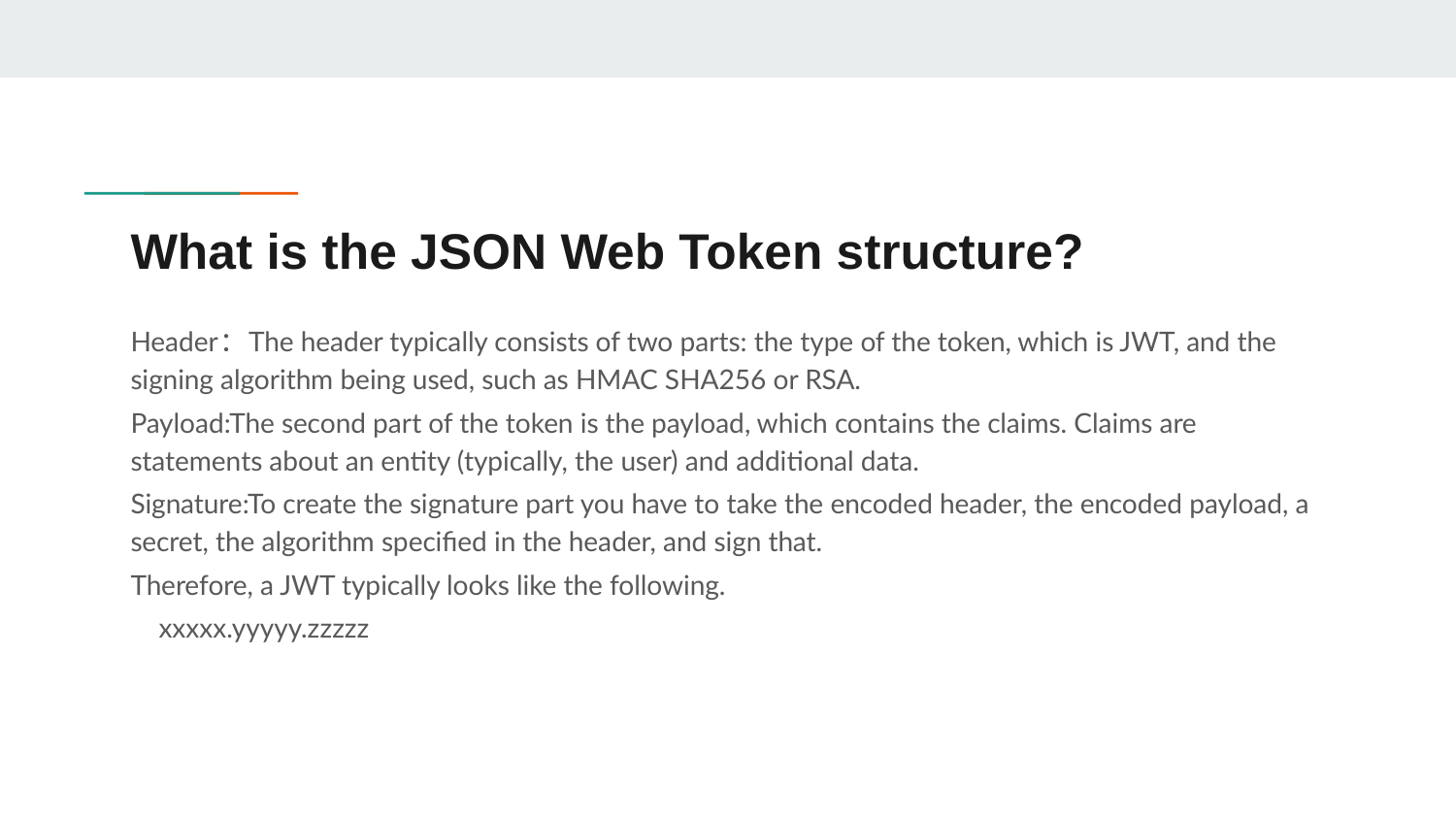

# What is the JSON Web Token structure?

Header：The header typically consists of two parts: the type of the token, which is JWT, and the signing algorithm being used, such as HMAC SHA256 or RSA.
Payload:The second part of the token is the payload, which contains the claims. Claims are statements about an entity (typically, the user) and additional data.
Signature:To create the signature part you have to take the encoded header, the encoded payload, a secret, the algorithm specified in the header, and sign that.
Therefore, a JWT typically looks like the following.
    xxxxx.yyyyy.zzzzz